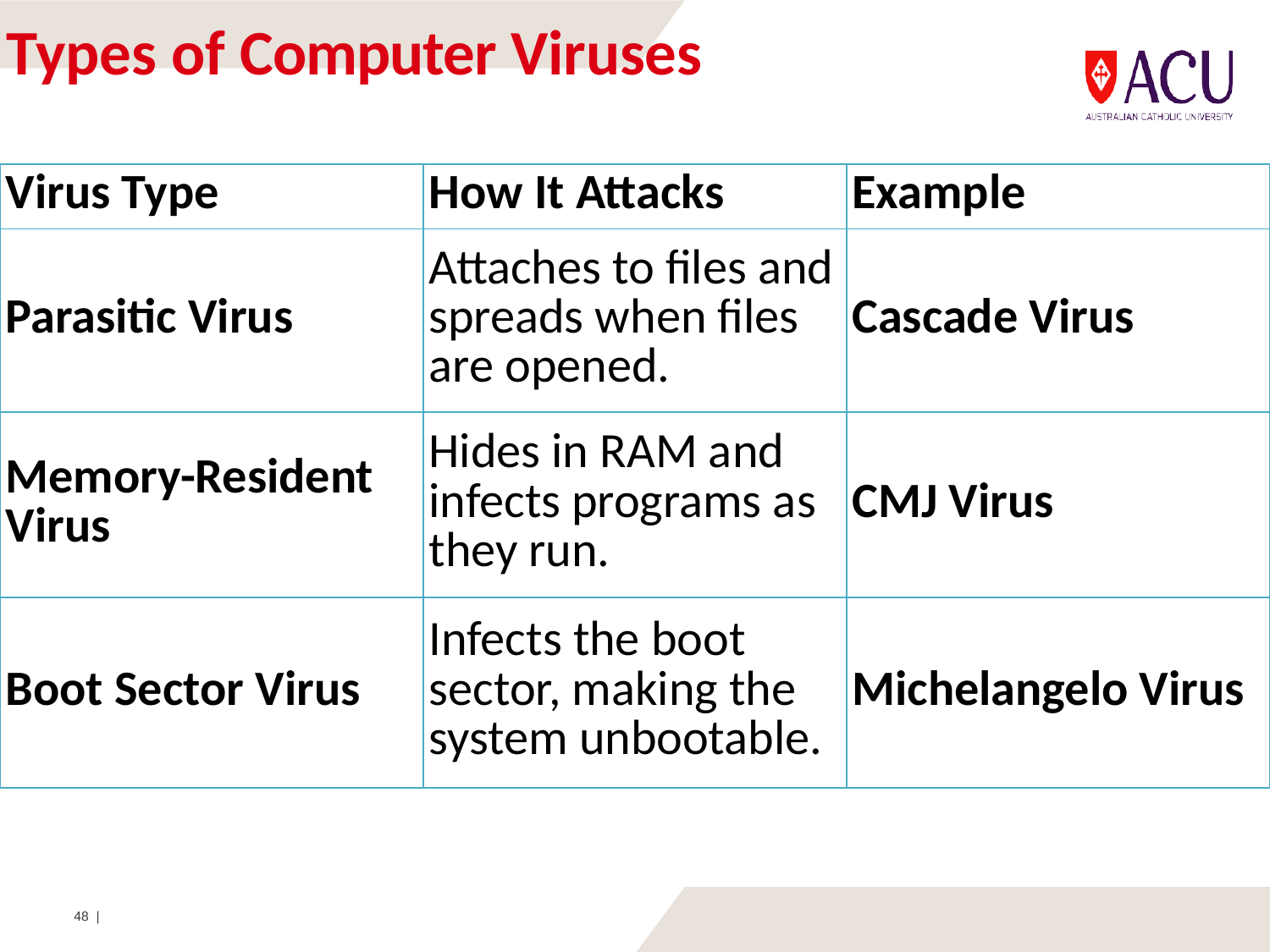

# Types of Computer Viruses
| Virus Type | How It Attacks | Example |
| --- | --- | --- |
| Parasitic Virus | Attaches to files and spreads when files are opened. | Cascade Virus |
| Memory-Resident Virus | Hides in RAM and infects programs as they run. | CMJ Virus |
| Boot Sector Virus | Infects the boot sector, making the system unbootable. | Michelangelo Virus |
48 |